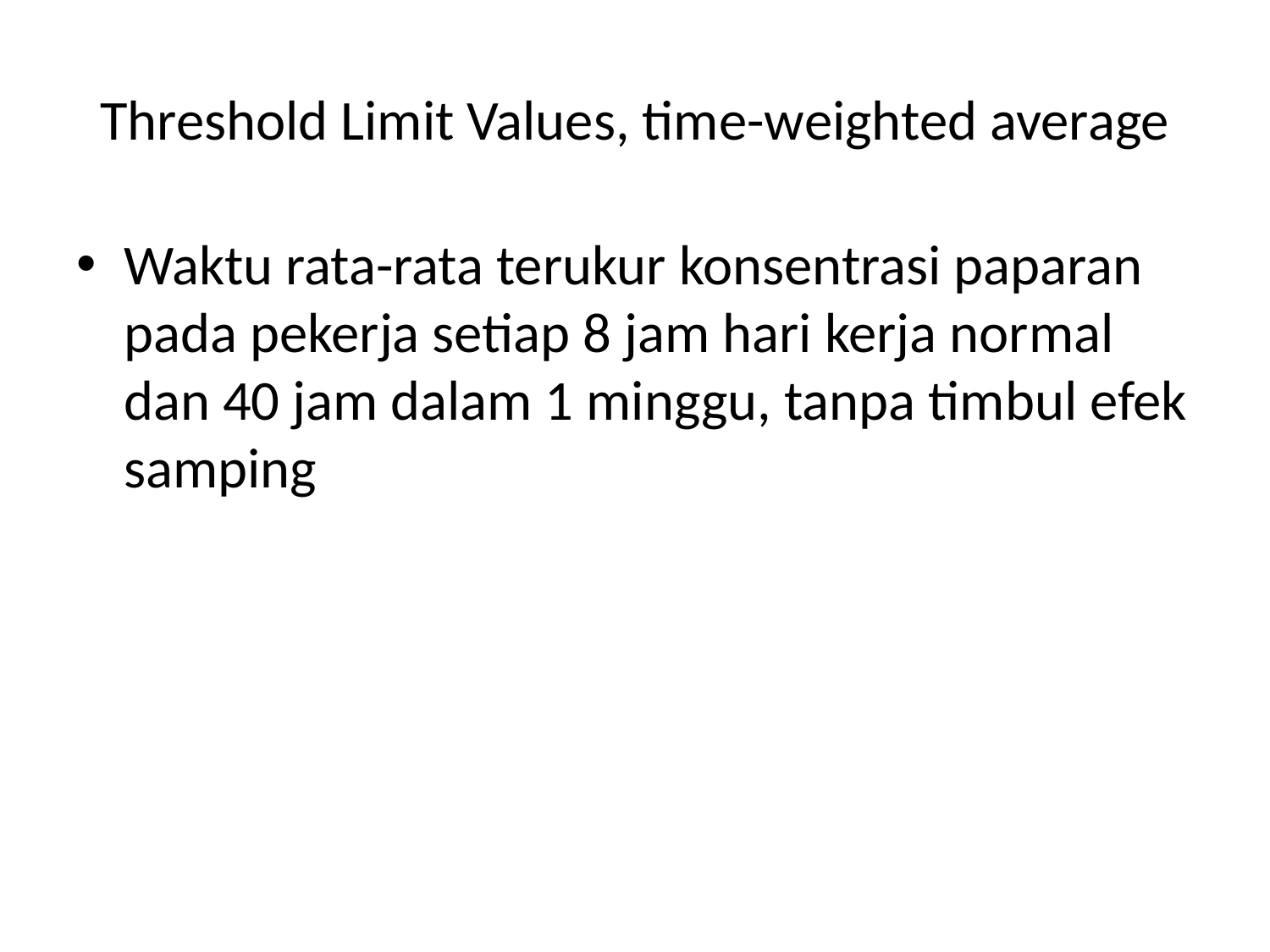

# Threshold Limit Values, time-weighted average
Waktu rata-rata terukur konsentrasi paparan pada pekerja setiap 8 jam hari kerja normal dan 40 jam dalam 1 minggu, tanpa timbul efek samping